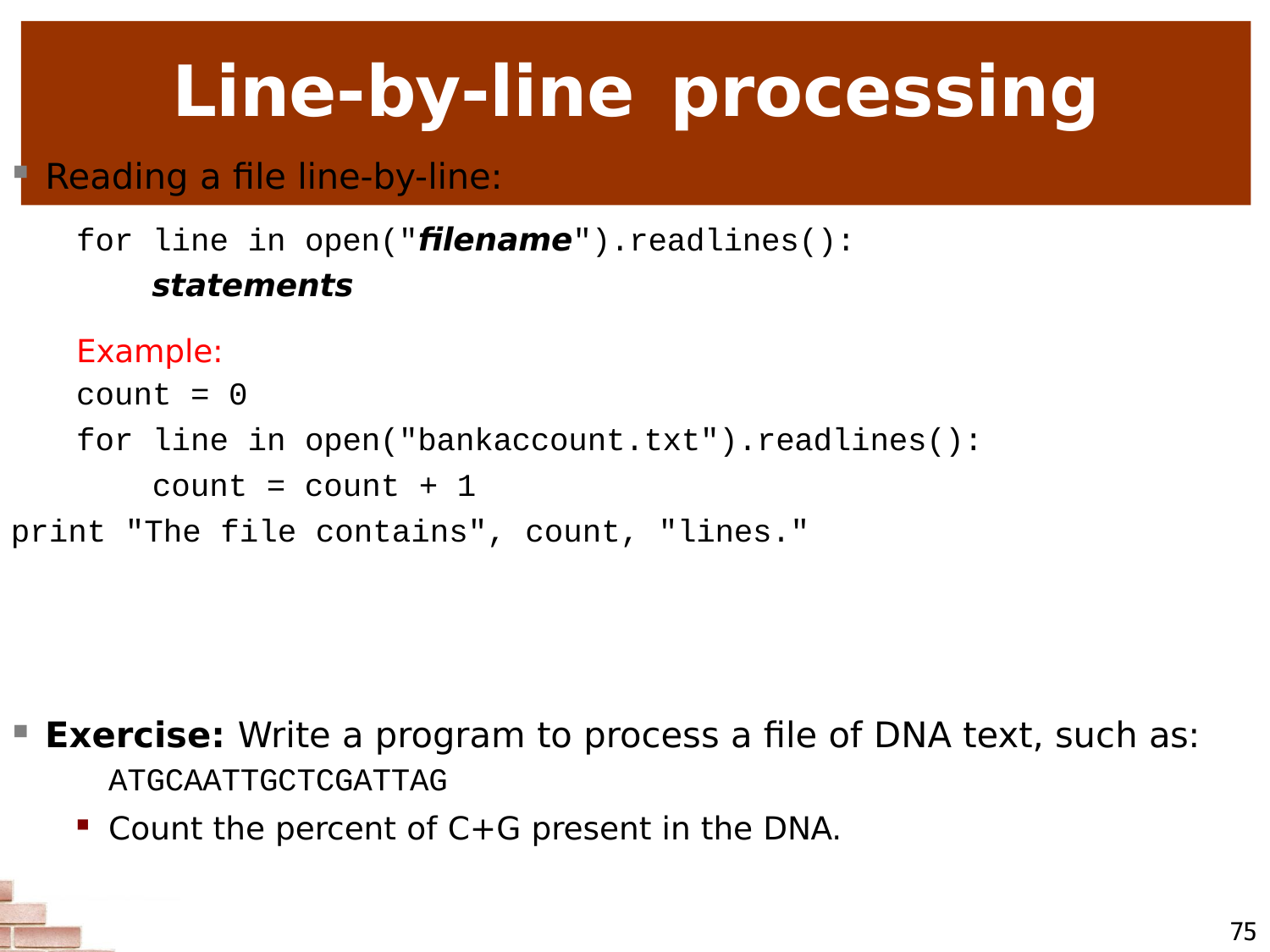

# Line-by-line	processing
Reading a file line-by-line:
for line in open("filename").readlines():
statements
Example:
count = 0
for line in open("bankaccount.txt").readlines(): count = count + 1
print "The file contains", count, "lines."
Exercise: Write a program to process a file of DNA text, such as:
ATGCAATTGCTCGATTAG
Count the percent of C+G present in the DNA.
75